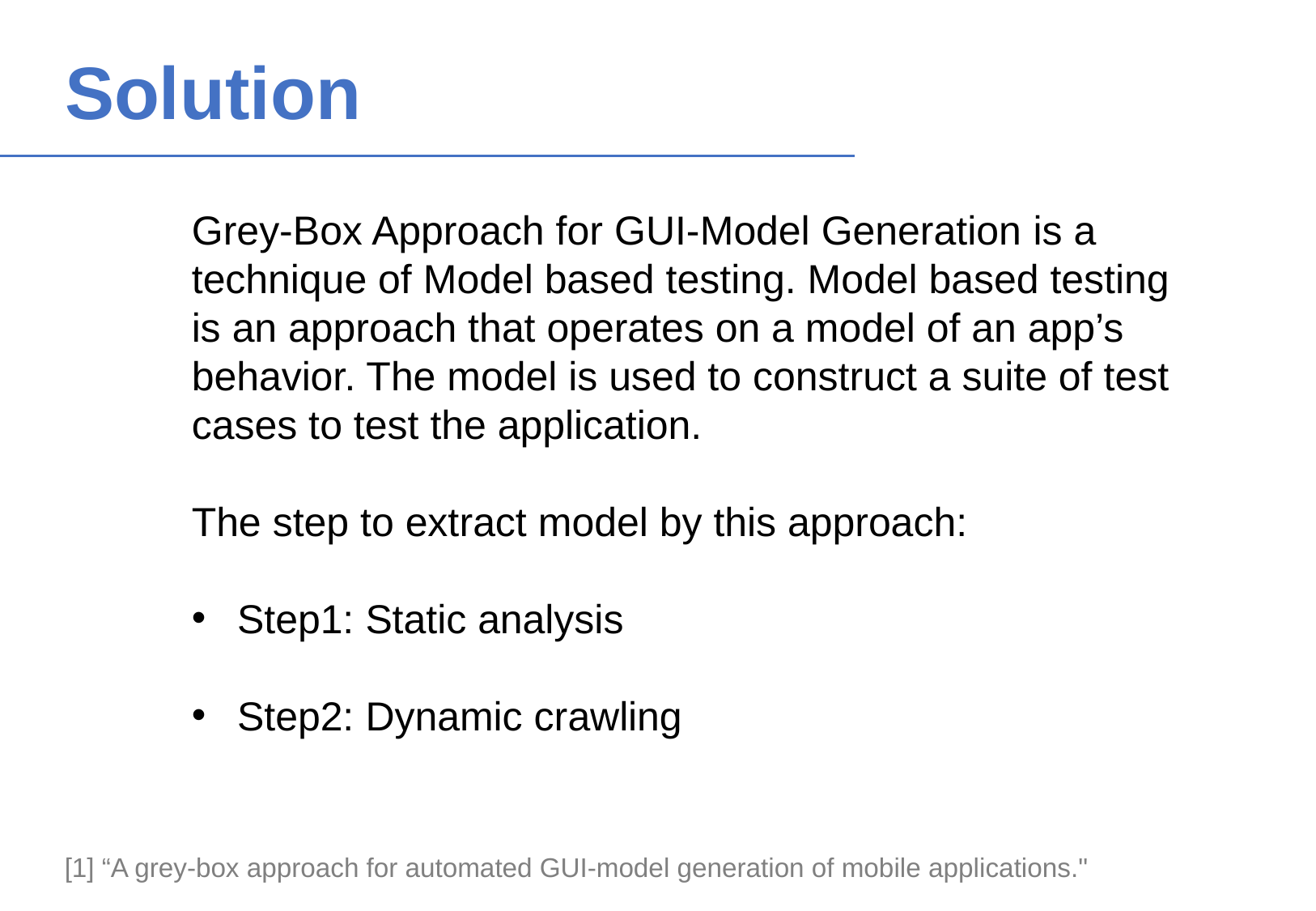

Solution
Grey-Box Approach for GUI-Model Generation is a technique of Model based testing. Model based testing is an approach that operates on a model of an app’s behavior. The model is used to construct a suite of test cases to test the application.

The step to extract model by this approach:

Step1: Static analysis

Step2: Dynamic crawling

[1] “A grey-box approach for automated GUI-model generation of mobile applications."